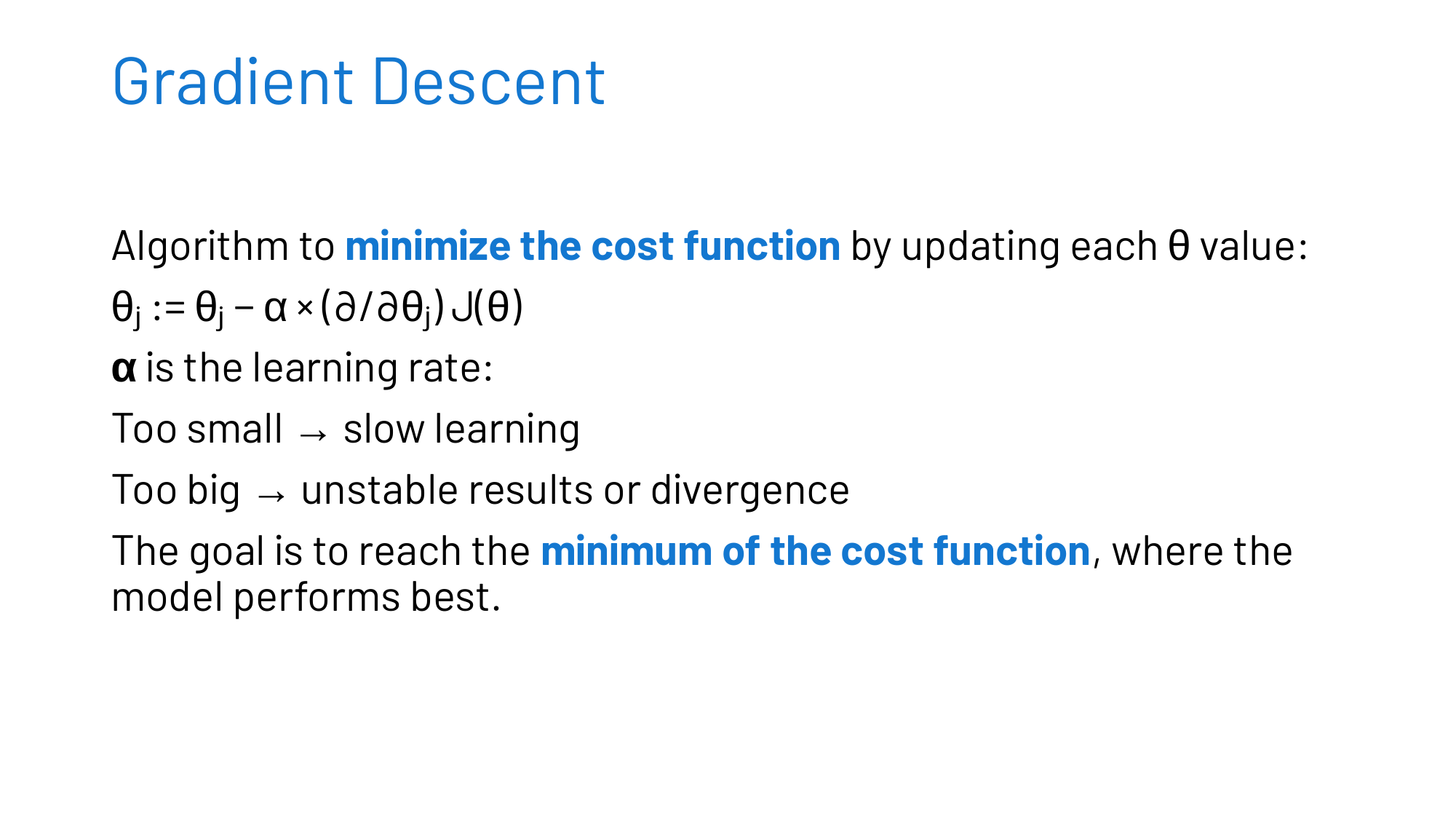

# Gradient Descent
Algorithm to minimize the cost function by updating each θ value:
θⱼ := θⱼ − α × (∂/∂θⱼ) J(θ)
α is the learning rate:
Too small → slow learning
Too big → unstable results or divergence
The goal is to reach the minimum of the cost function, where the model performs best.